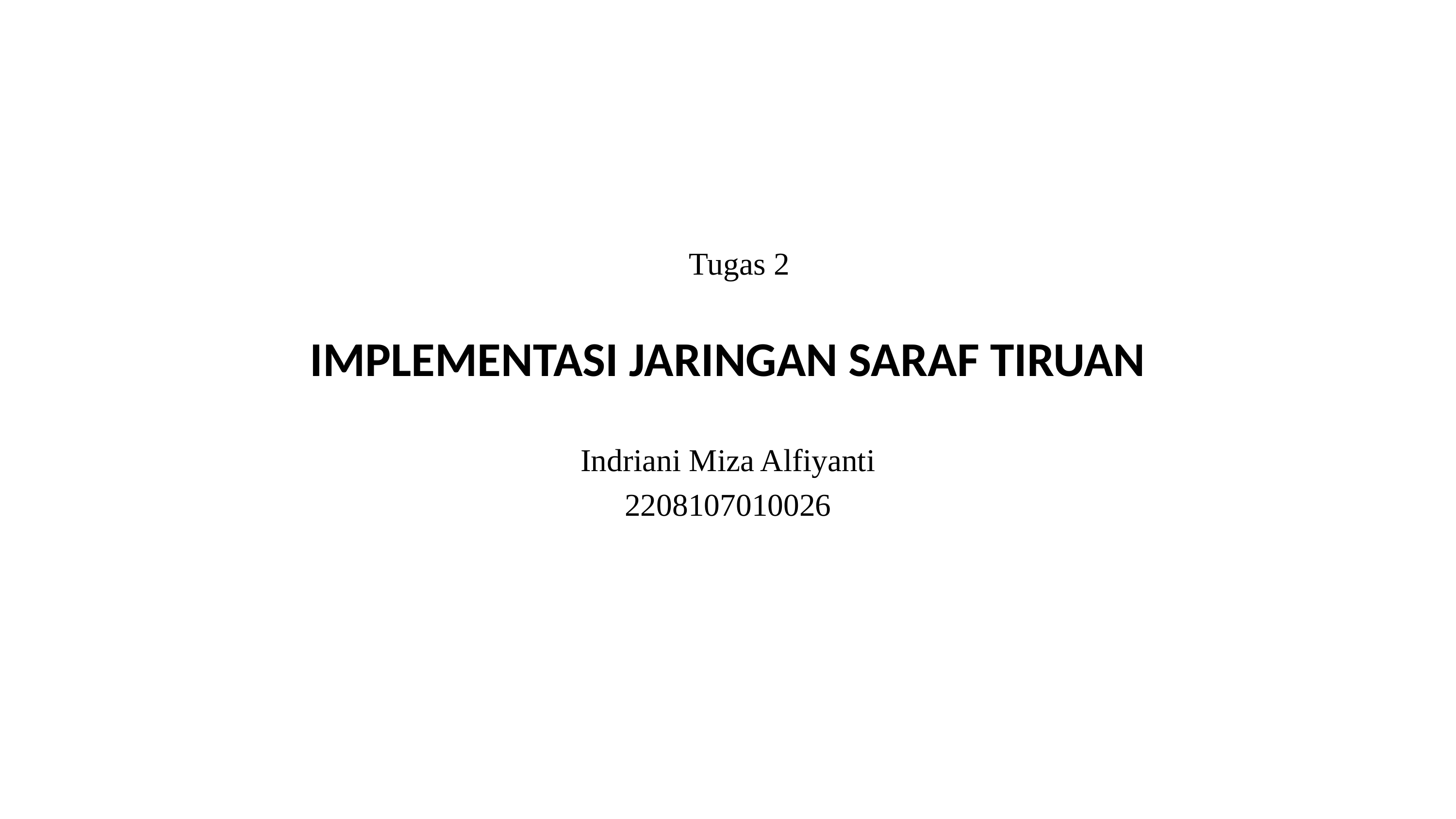

Tugas 2
IMPLEMENTASI JARINGAN SARAF TIRUAN
Indriani Miza Alfiyanti
2208107010026